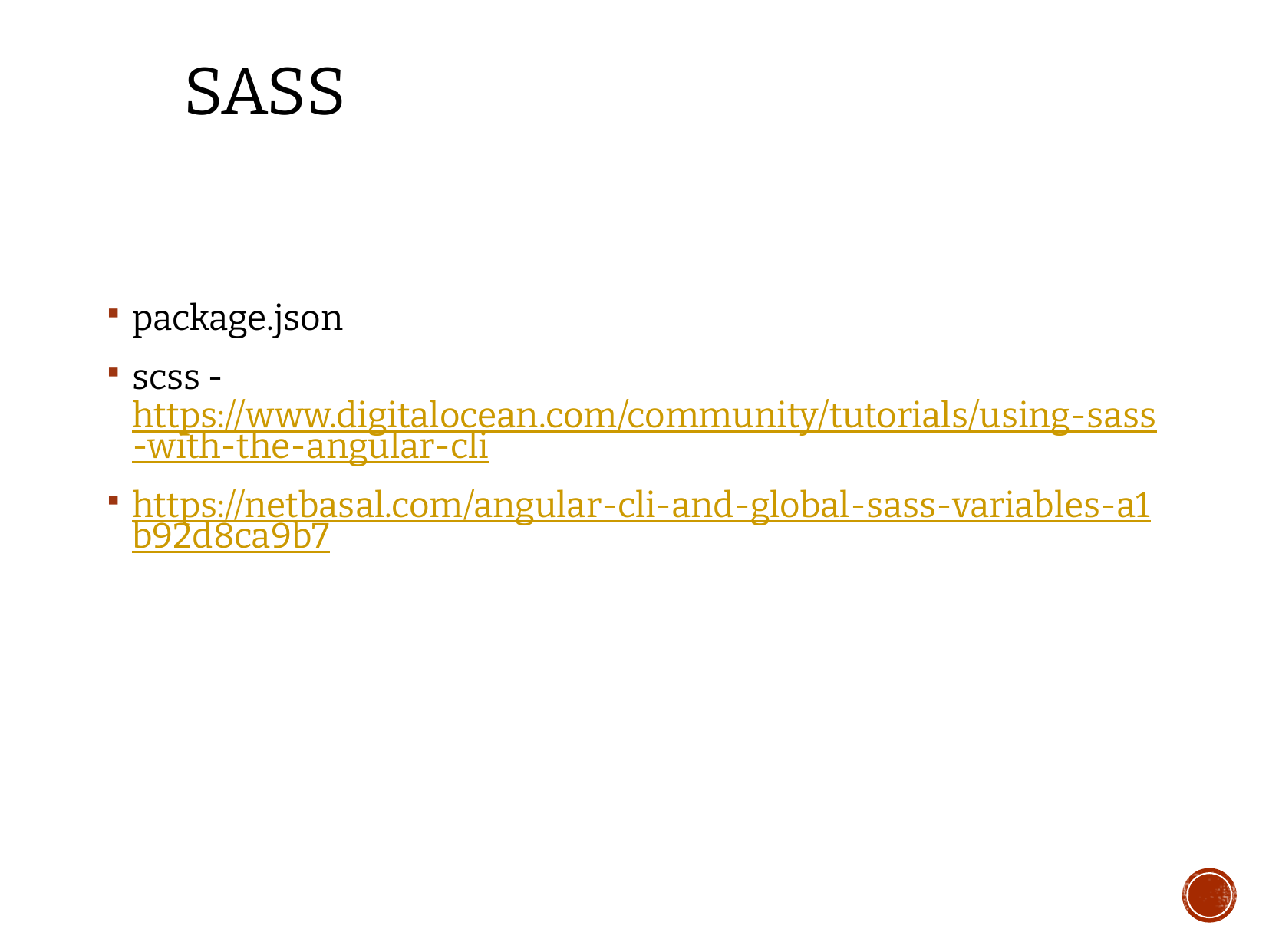

# SASS
package.json
scss - https://www.digitalocean.com/community/tutorials/using-sass-with-the-angular-cli
https://netbasal.com/angular-cli-and-global-sass-variables-a1b92d8ca9b7